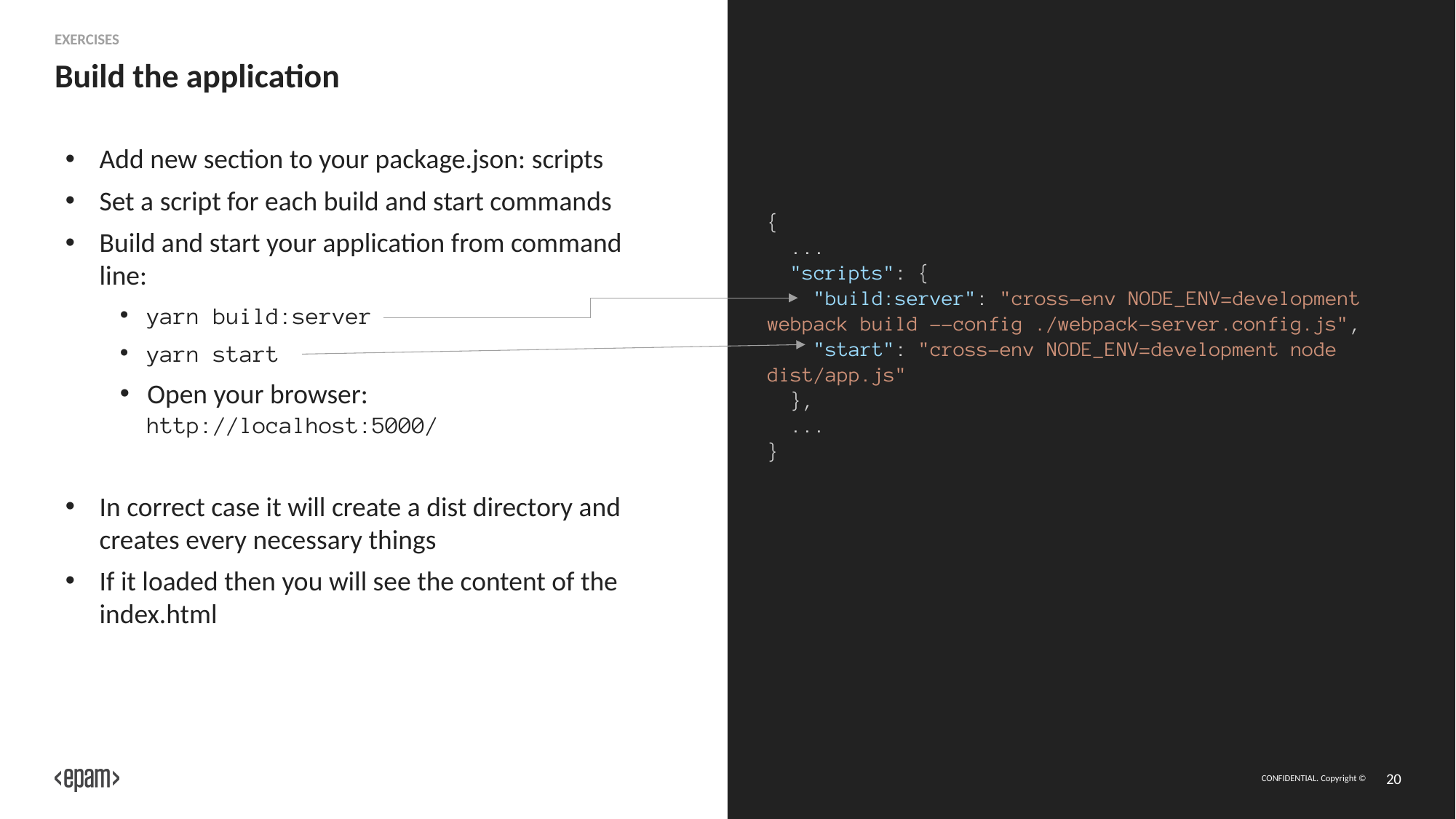

Exercises
# Build the application
Add new section to your package.json: scripts
Set a script for each build and start commands
Build and start your application from command line:
yarn build:server
yarn start
Open your browser:
http://localhost:5000/

In correct case it will create a dist directory and creates every necessary things
If it loaded then you will see the content of the index.html
{
  ...
  "scripts": {
    "build:server": "cross-env NODE_ENV=development webpack build --config ./webpack-server.config.js",
    "start": "cross-env NODE_ENV=development node dist/app.js"
  },
  ...
}